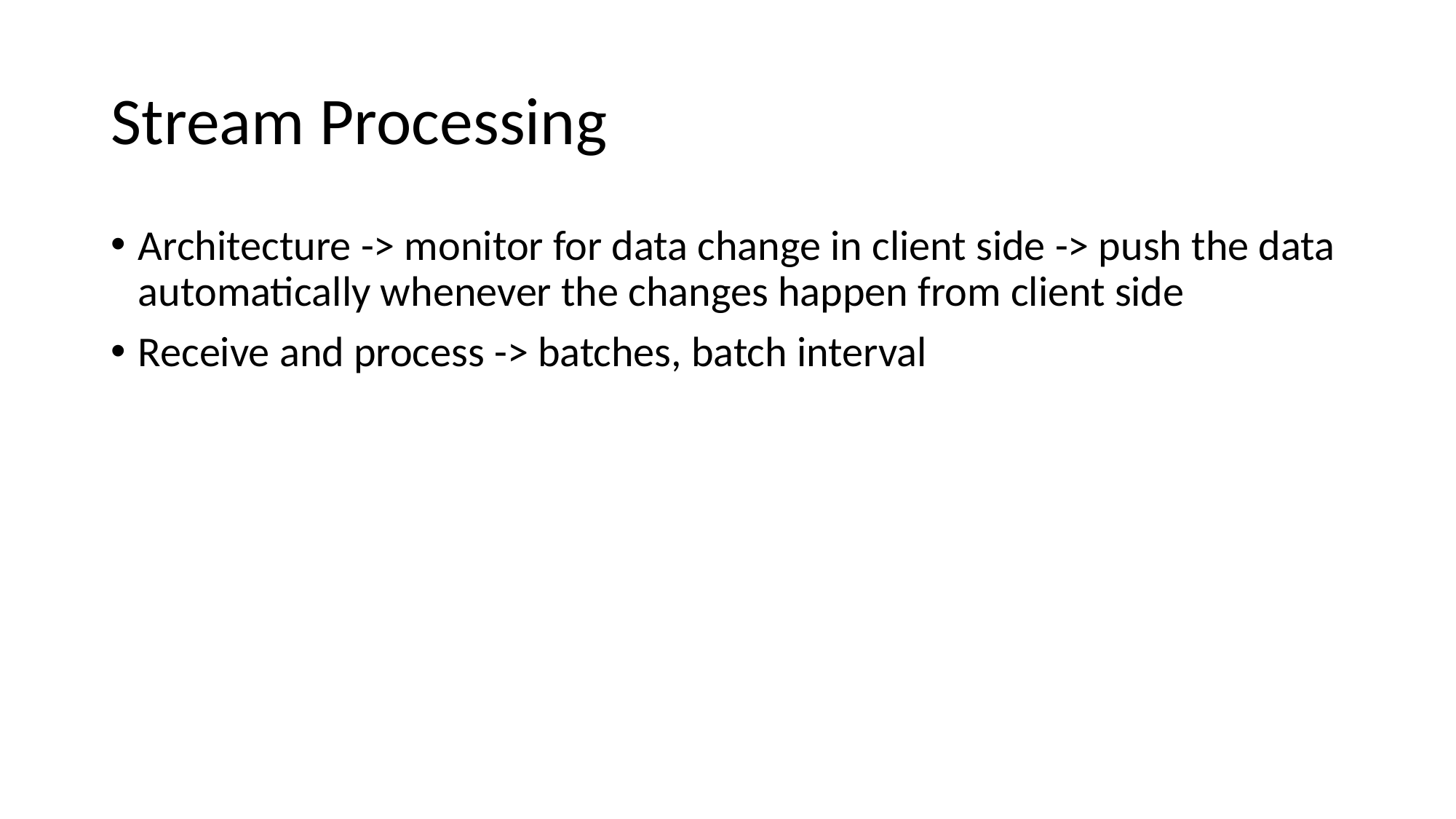

# Stream Processing
Architecture -> monitor for data change in client side -> push the data automatically whenever the changes happen from client side
Receive and process -> batches, batch interval